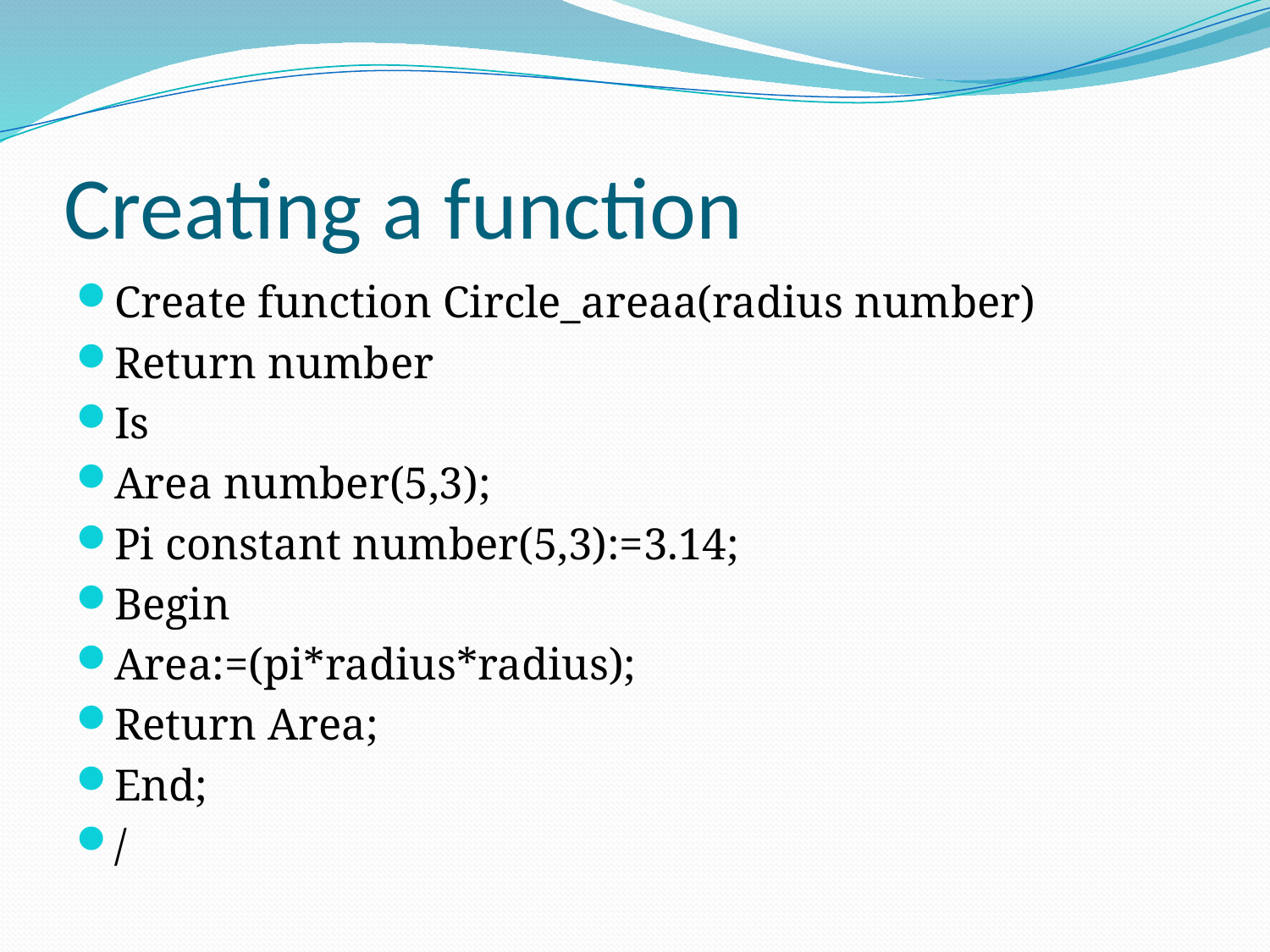

# Creating a function
Create function Circle_areaa(radius number)
Return number
Is
Area number(5,3);
Pi constant number(5,3):=3.14;
Begin
Area:=(pi*radius*radius);
Return Area;
End;
/